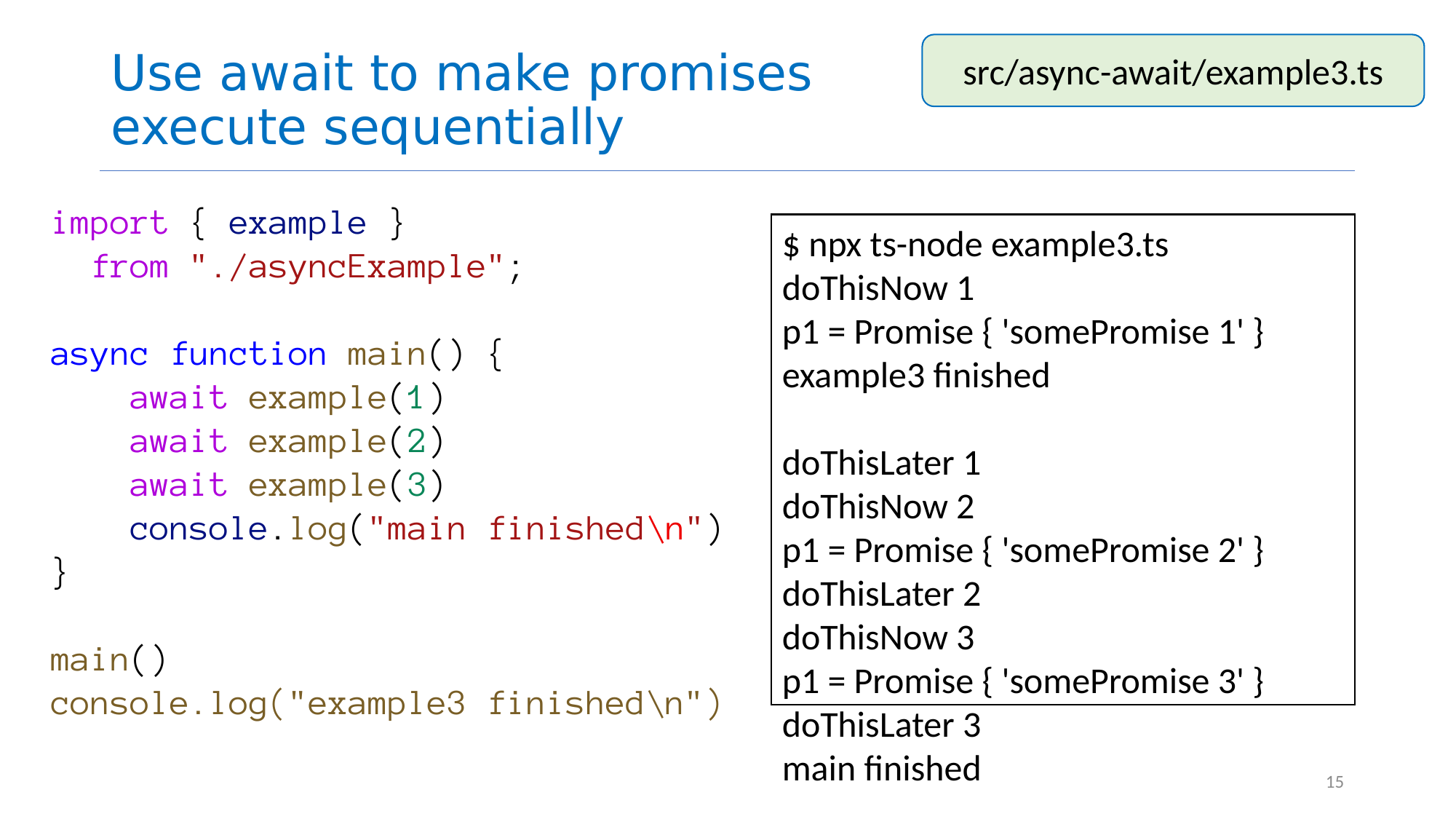

# Use await to make promises execute sequentially
src/async-await/example3.ts
import { example }
  from "./asyncExample";
async function main() {
    await example(1)
    await example(2)
    await example(3)
    console.log("main finished\n")
}
main()
console.log("example3 finished\n")

$ npx ts-node example3.ts
doThisNow 1
p1 = Promise { 'somePromise 1' }
example3 finished

doThisLater 1
doThisNow 2
p1 = Promise { 'somePromise 2' }
doThisLater 2
doThisNow 3
p1 = Promise { 'somePromise 3' }
doThisLater 3
main finished
15